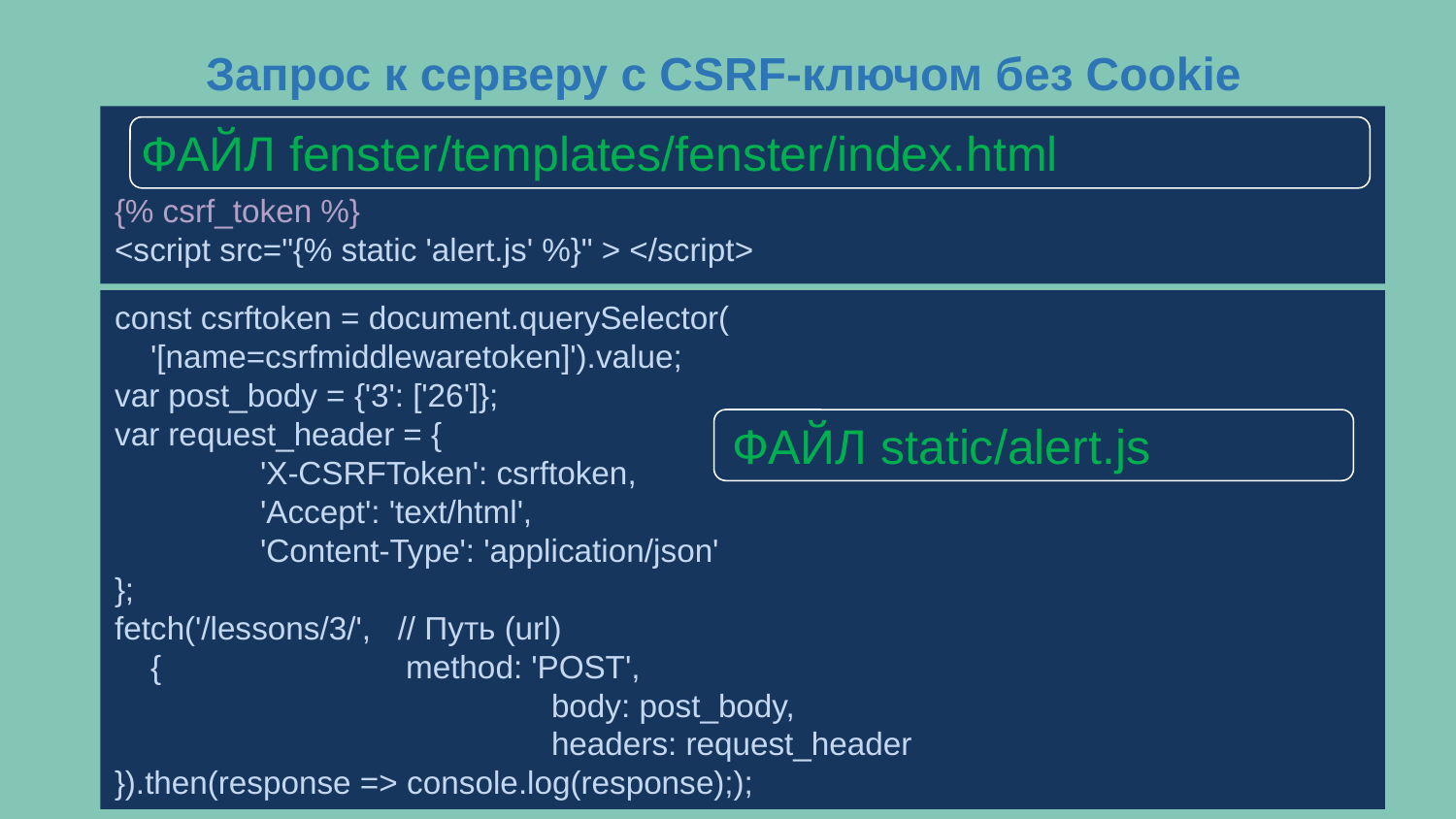

Запрос к серверу c CSRF-ключом без Cookie

{% csrf_token %}
<script src="{% static 'alert.js' %}" > </script>

ФАЙЛ fenster/templates/fenster/index.html

const csrftoken = document.querySelector(
    '[name=csrfmiddlewaretoken]').value;
var post_body = {'3': ['26']};
var request_header = {
	'X-CSRFToken': csrftoken,
	'Accept': 'text/html',
	'Content-Type': 'application/json'
};
fetch('/lessons/3/',   // Путь (url)
    {		method: 'POST',
			body: post_body,
			headers: request_header
}).then(response => console.log(response););
ФАЙЛ static/alert.js